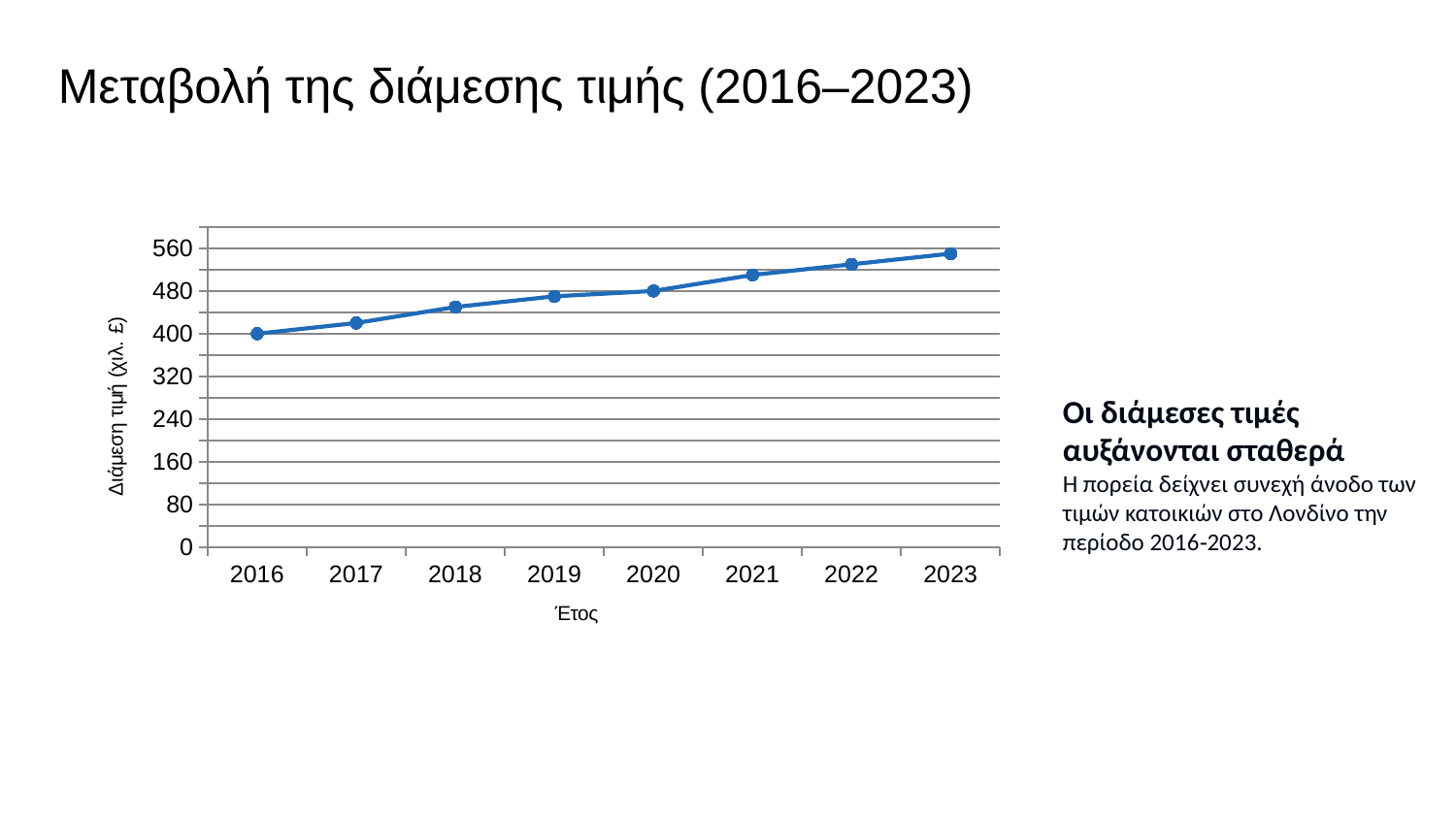

Μεταβολή της διάμεσης τιμής (2016–2023)

### Chart

| Category | Διάμεση τιμή |
|---|---|
| 2016 | 400.0 |
| 2017 | 420.0 |
| 2018 | 450.0 |
| 2019 | 470.0 |
| 2020 | 480.0 |
| 2021 | 510.0 |
| 2022 | 530.0 |
| 2023 | 550.0 |
Οι διάμεσες τιμές αυξάνονται σταθερά
Η πορεία δείχνει συνεχή άνοδο των τιμών κατοικιών στο Λονδίνο την περίοδο 2016‑2023.